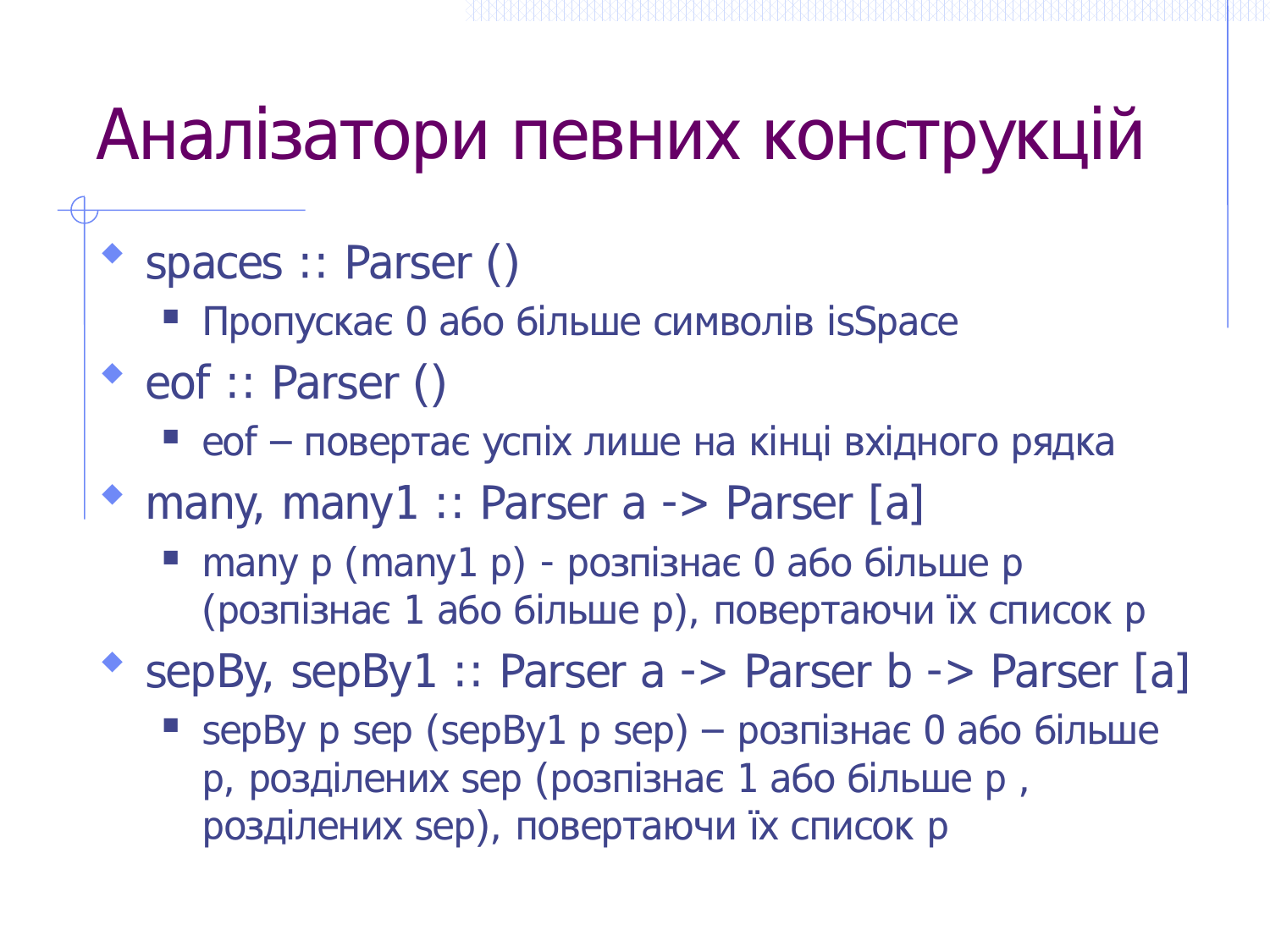

# Аналізатори певних конструкцій
spaces :: Parser ()
Пропускає 0 або більше символів isSpace
eof :: Parser ()
eof – повертає успіх лише на кінці вхідного рядка
many, many1 :: Parser a -> Parser [a]
many p (many1 p) - розпізнає 0 або більше p (розпізнає 1 або більше p), повертаючи їх список p
sepBy, sepBy1 :: Parser a -> Parser b -> Parser [a]
sepBy p sep (sepBy1 p sep) – розпізнає 0 або більше p, розділених sep (розпізнає 1 або більше p , розділених sep), повертаючи їх список p